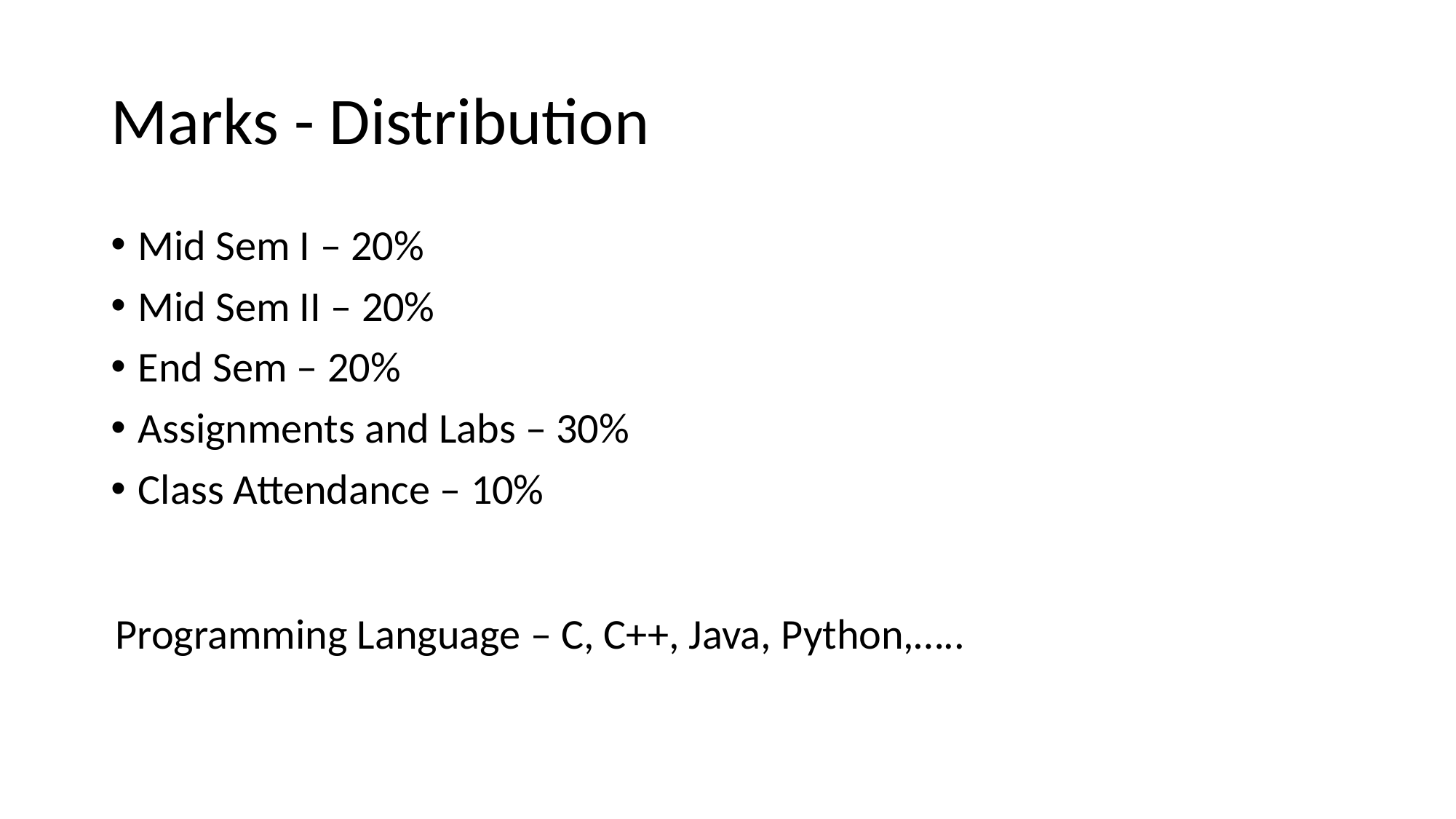

# Marks - Distribution
Mid Sem I – 20%
Mid Sem II – 20%
End Sem – 20%
Assignments and Labs – 30%
Class Attendance – 10%
Programming Language – C, C++, Java, Python,…..